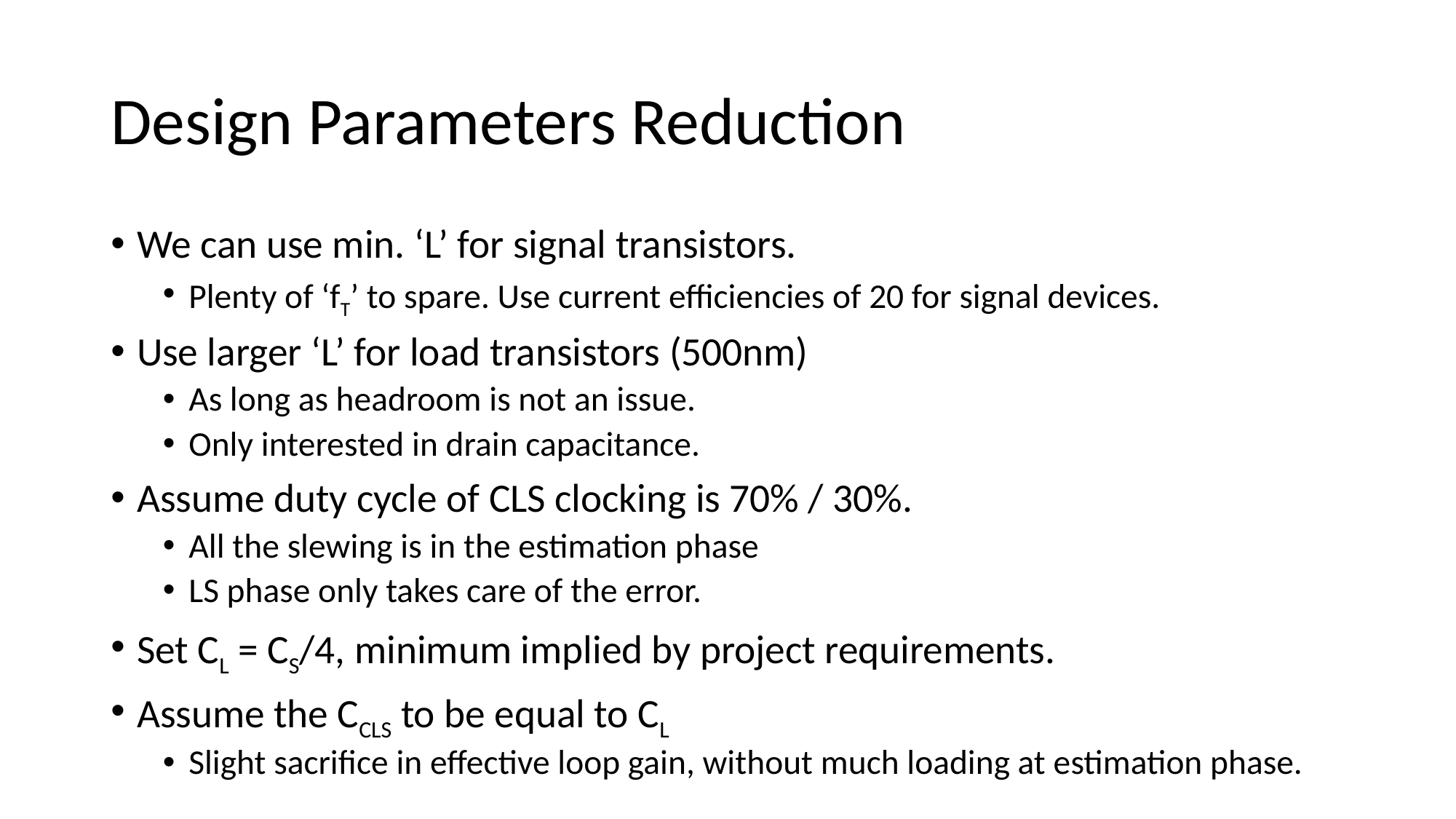

# Design Parameters Reduction
We can use min. ‘L’ for signal transistors.
Plenty of ‘fT’ to spare. Use current efficiencies of 20 for signal devices.
Use larger ‘L’ for load transistors (500nm)
As long as headroom is not an issue.
Only interested in drain capacitance.
Assume duty cycle of CLS clocking is 70% / 30%.
All the slewing is in the estimation phase
LS phase only takes care of the error.
Set CL = CS/4, minimum implied by project requirements.
Assume the CCLS to be equal to CL
Slight sacrifice in effective loop gain, without much loading at estimation phase.